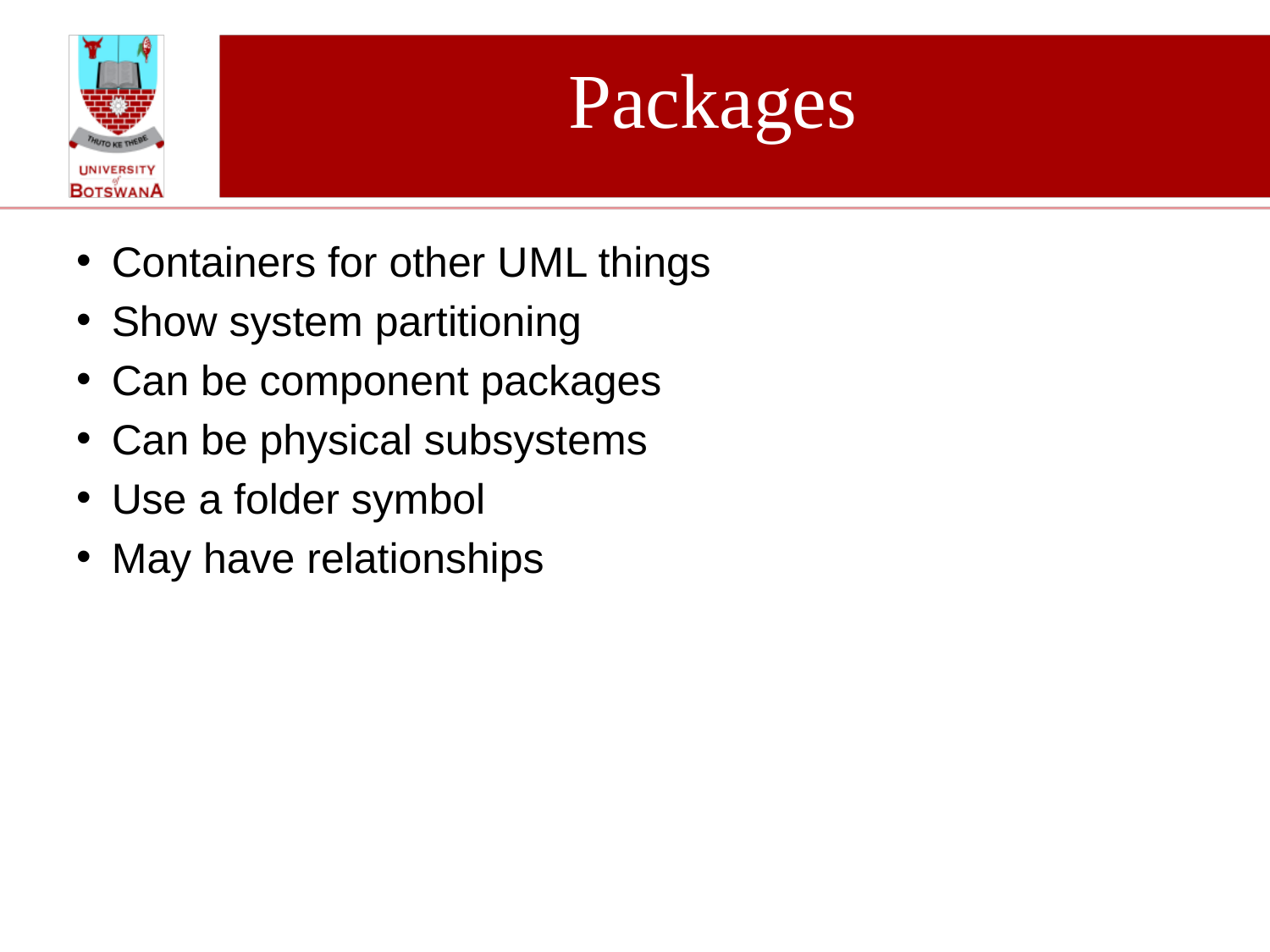

# Packages
Containers for other U M L things
Show system partitioning
Can be component packages
Can be physical subsystems
Use a folder symbol
May have relationships